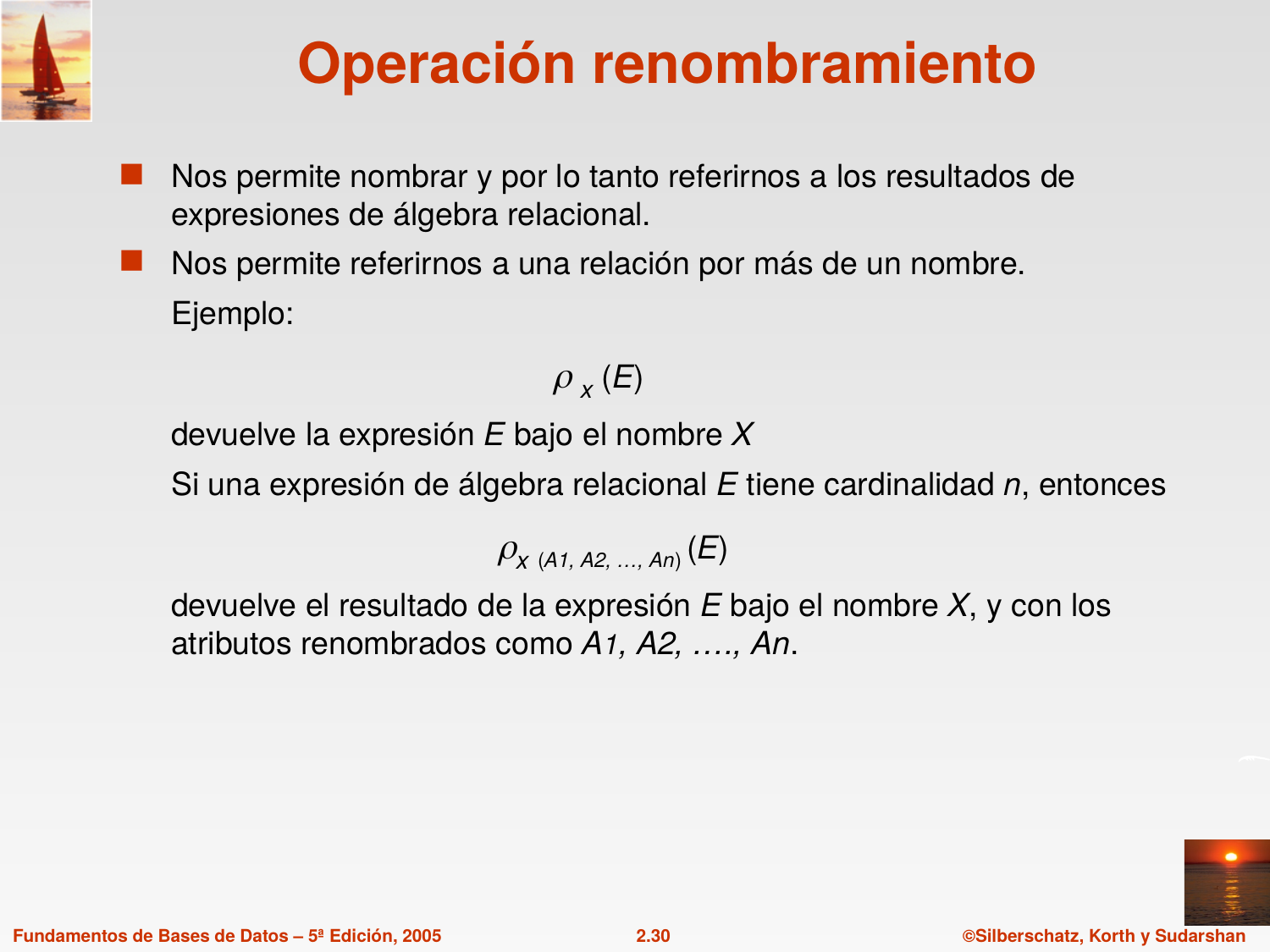

# Operación renombramiento
Nos permite nombrar y por lo tanto referirnos a los resultados de expresiones de álgebra relacional.
Nos permite referirnos a una relación por más de un nombre.
	Ejemplo:
 				ρ x (E)
	devuelve la expresión E bajo el nombre X
	Si una expresión de álgebra relacional E tiene cardinalidad n, entonces
                                          ρx (A1, A2, …, An) (E)
	devuelve el resultado de la expresión E bajo el nombre X, y con los atributos renombrados como A1, A2, …., An.